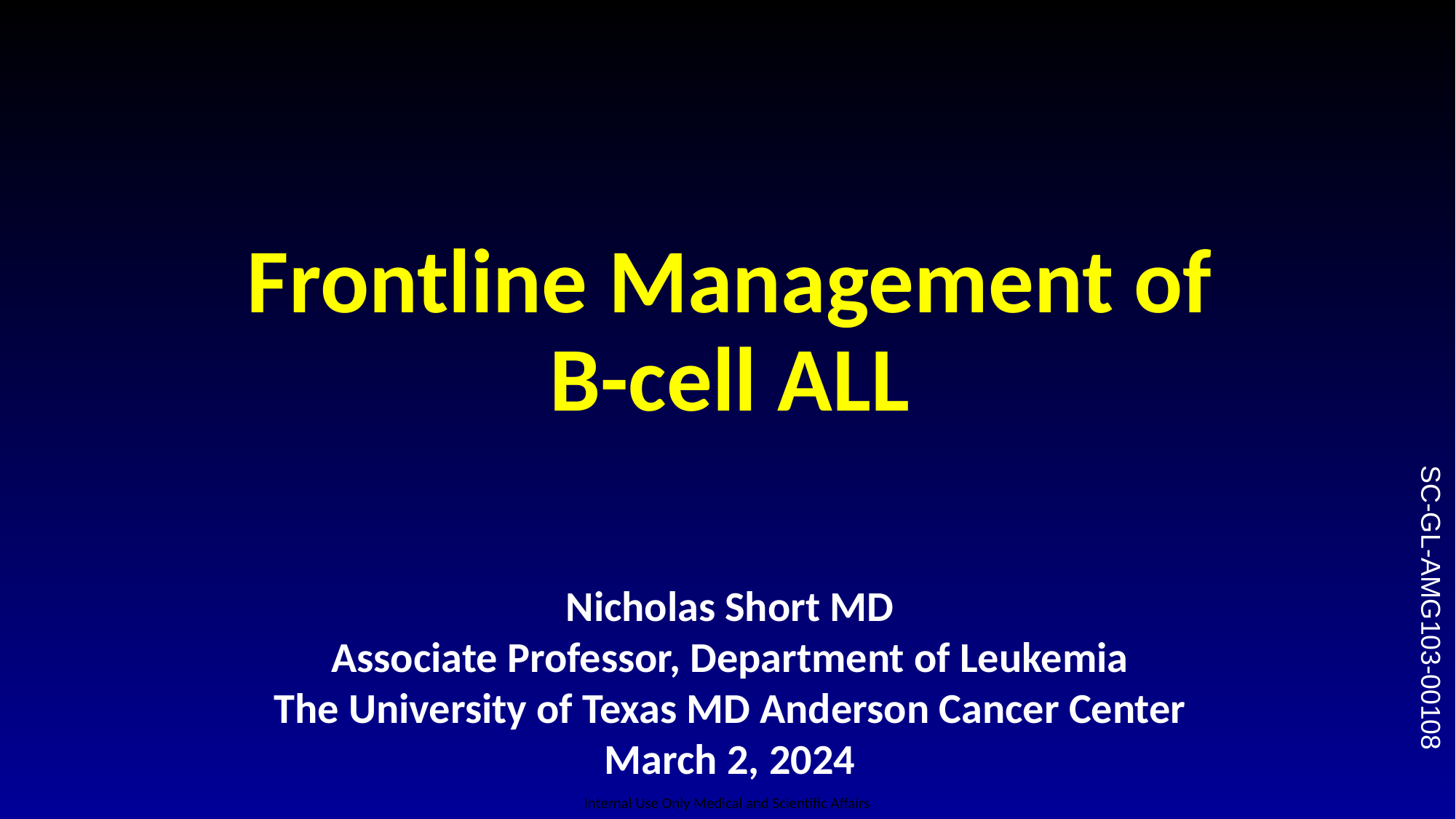

# Frontline Management of B-cell ALL
Nicholas Short MD
Associate Professor, Department of Leukemia
The University of Texas MD Anderson Cancer Center
March 2, 2024
SC-GL-AMG103-00108